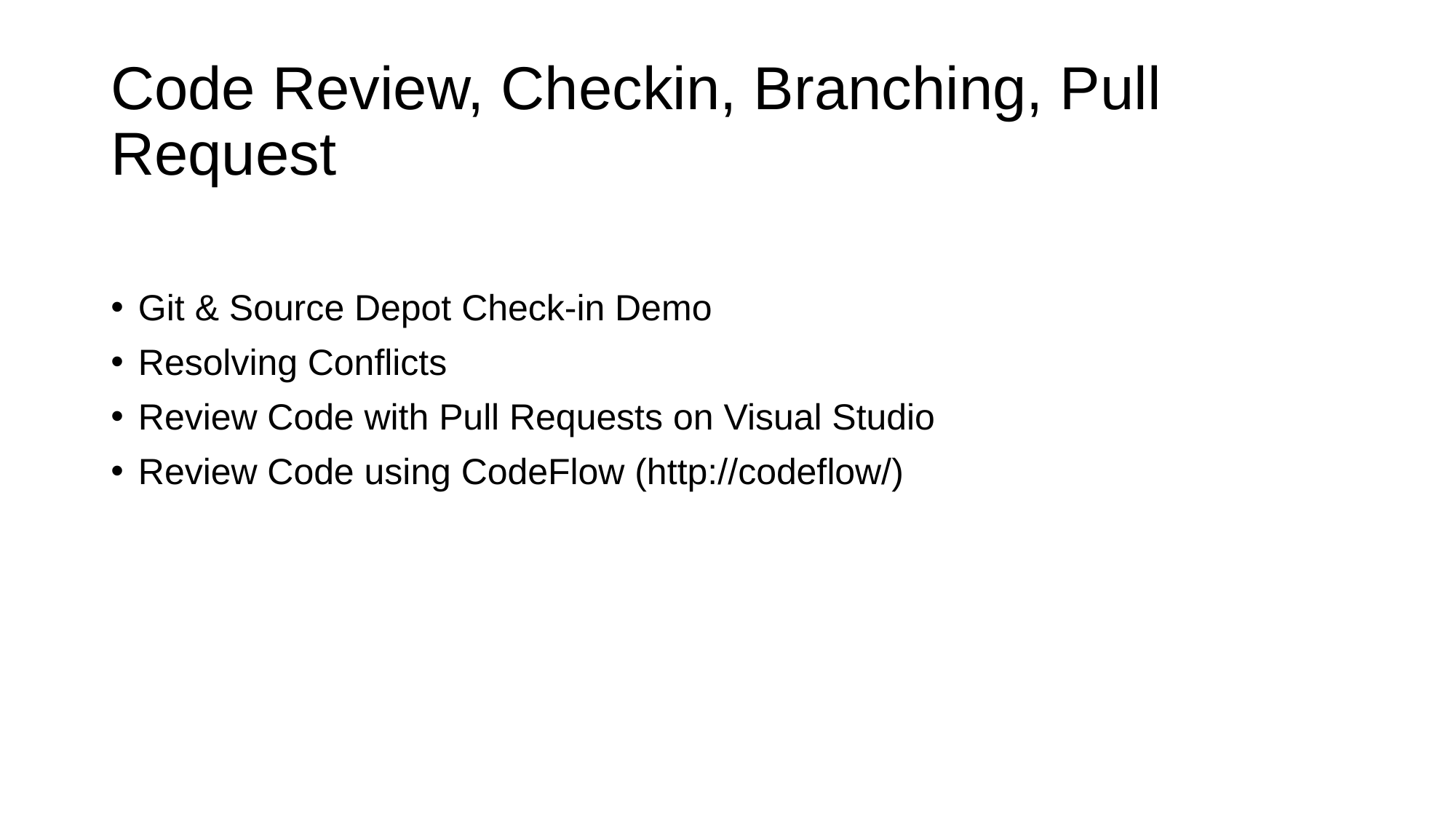

Code Review, Checkin, Branching, Pull Request
Git & Source Depot Check-in Demo
Resolving Conflicts
Review Code with Pull Requests on Visual Studio
Review Code using CodeFlow (http://codeflow/)